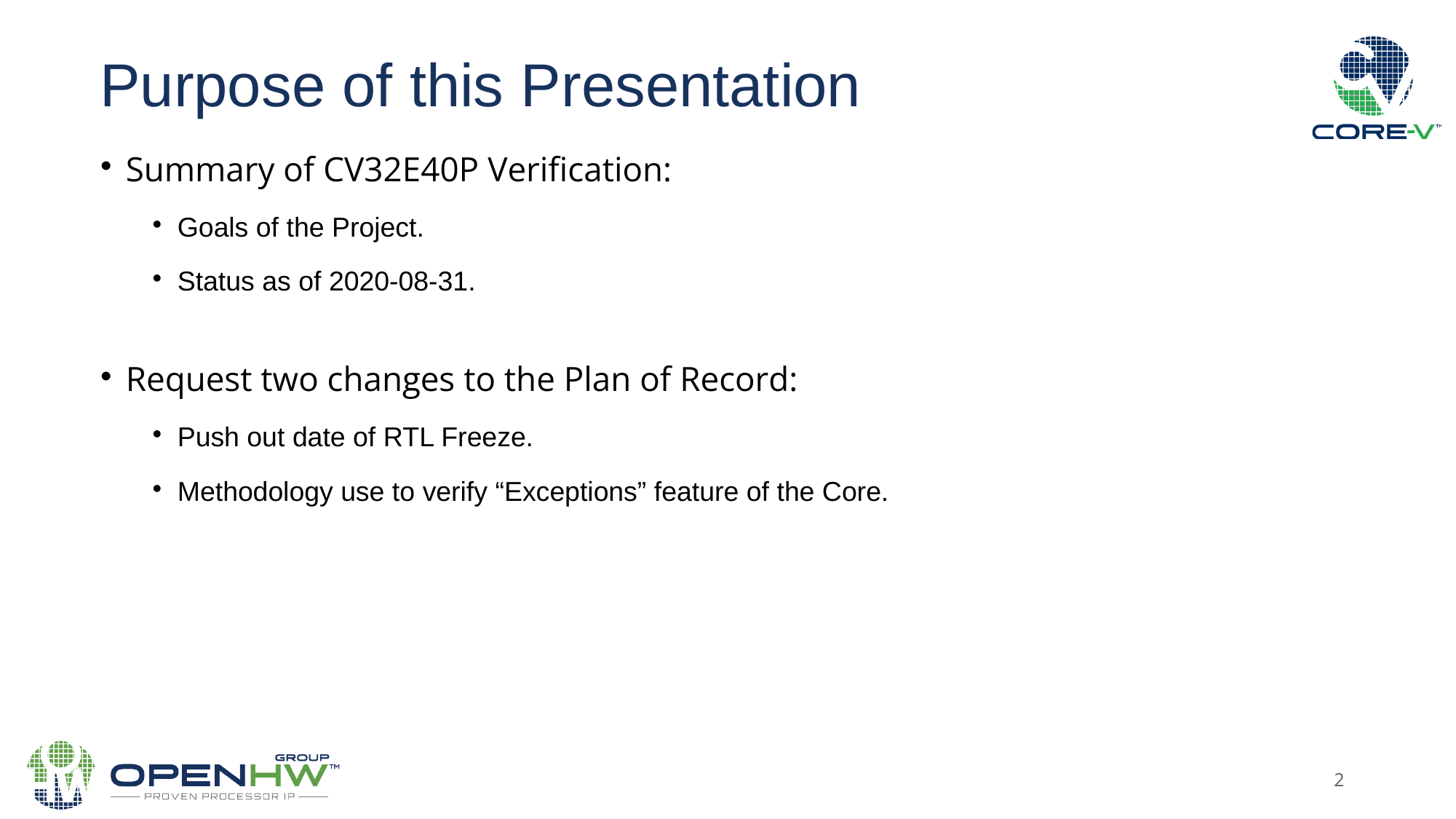

Purpose of this Presentation
Summary of CV32E40P Verification:
Goals of the Project.
Status as of 2020-08-31.
Request two changes to the Plan of Record:
Push out date of RTL Freeze.
Methodology use to verify “Exceptions” feature of the Core.
2